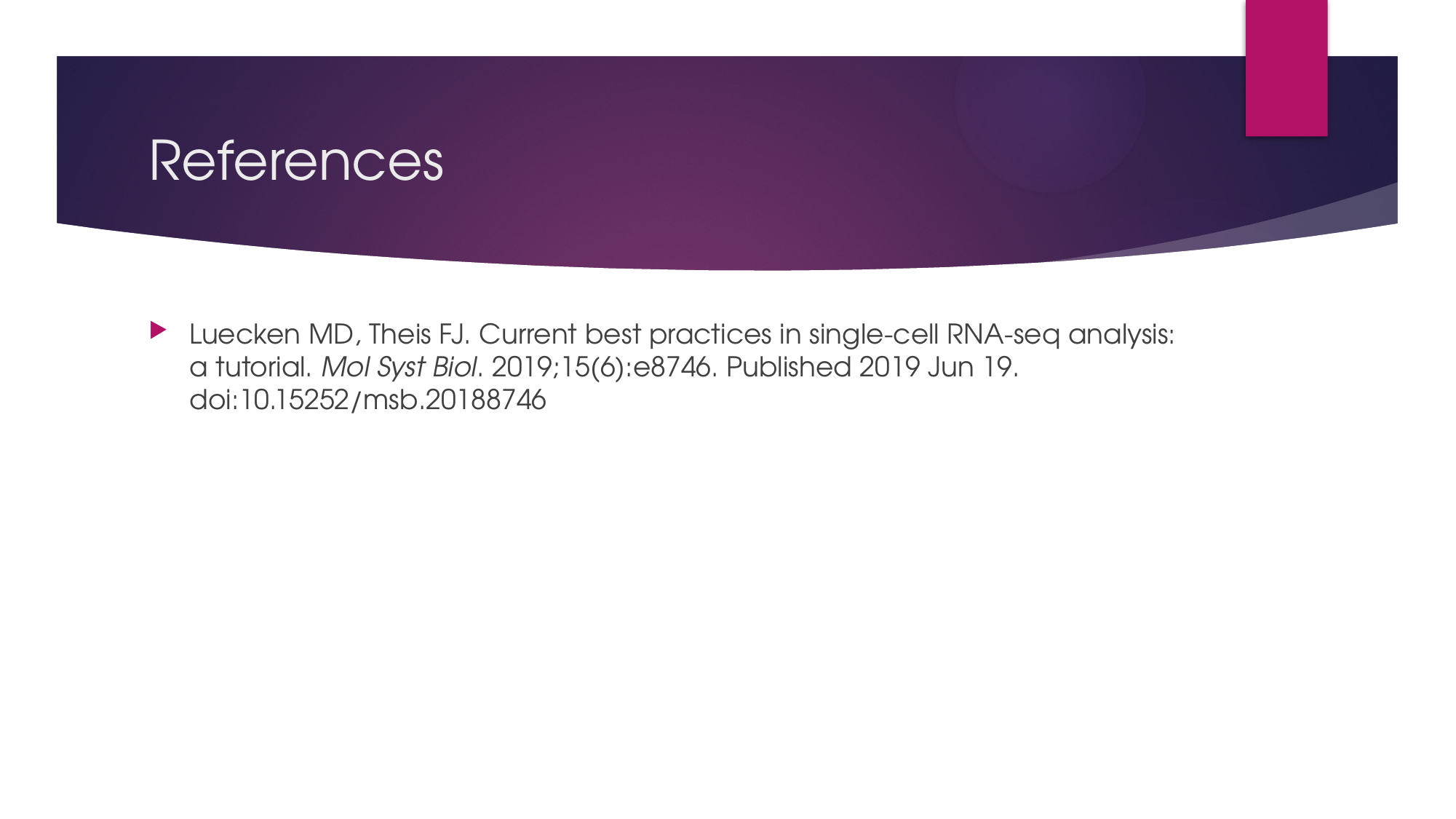

# References
Luecken MD, Theis FJ. Current best practices in single-cell RNA-seq analysis: a tutorial. Mol Syst Biol. 2019;15(6):e8746. Published 2019 Jun 19. doi:10.15252/msb.20188746